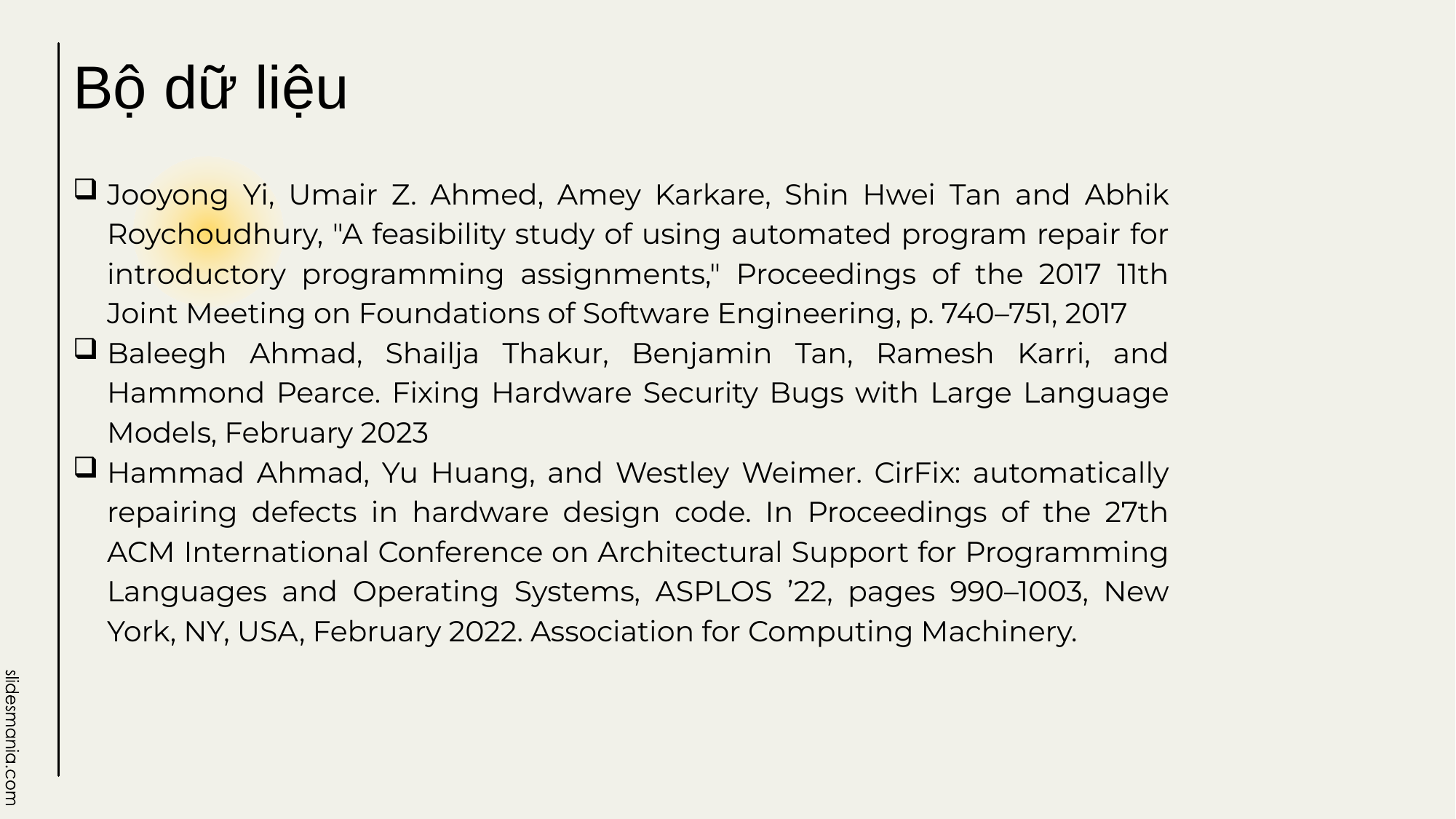

# Bộ dữ liệu
Jooyong Yi, Umair Z. Ahmed, Amey Karkare, Shin Hwei Tan and Abhik Roychoudhury, "A feasibility study of using automated program repair for introductory programming assignments," Proceedings of the 2017 11th Joint Meeting on Foundations of Software Engineering, p. 740–751, 2017
Baleegh Ahmad, Shailja Thakur, Benjamin Tan, Ramesh Karri, and Hammond Pearce. Fixing Hardware Security Bugs with Large Language Models, February 2023
Hammad Ahmad, Yu Huang, and Westley Weimer. CirFix: automatically repairing defects in hardware design code. In Proceedings of the 27th ACM International Conference on Architectural Support for Programming Languages and Operating Systems, ASPLOS ’22, pages 990–1003, New York, NY, USA, February 2022. Association for Computing Machinery.